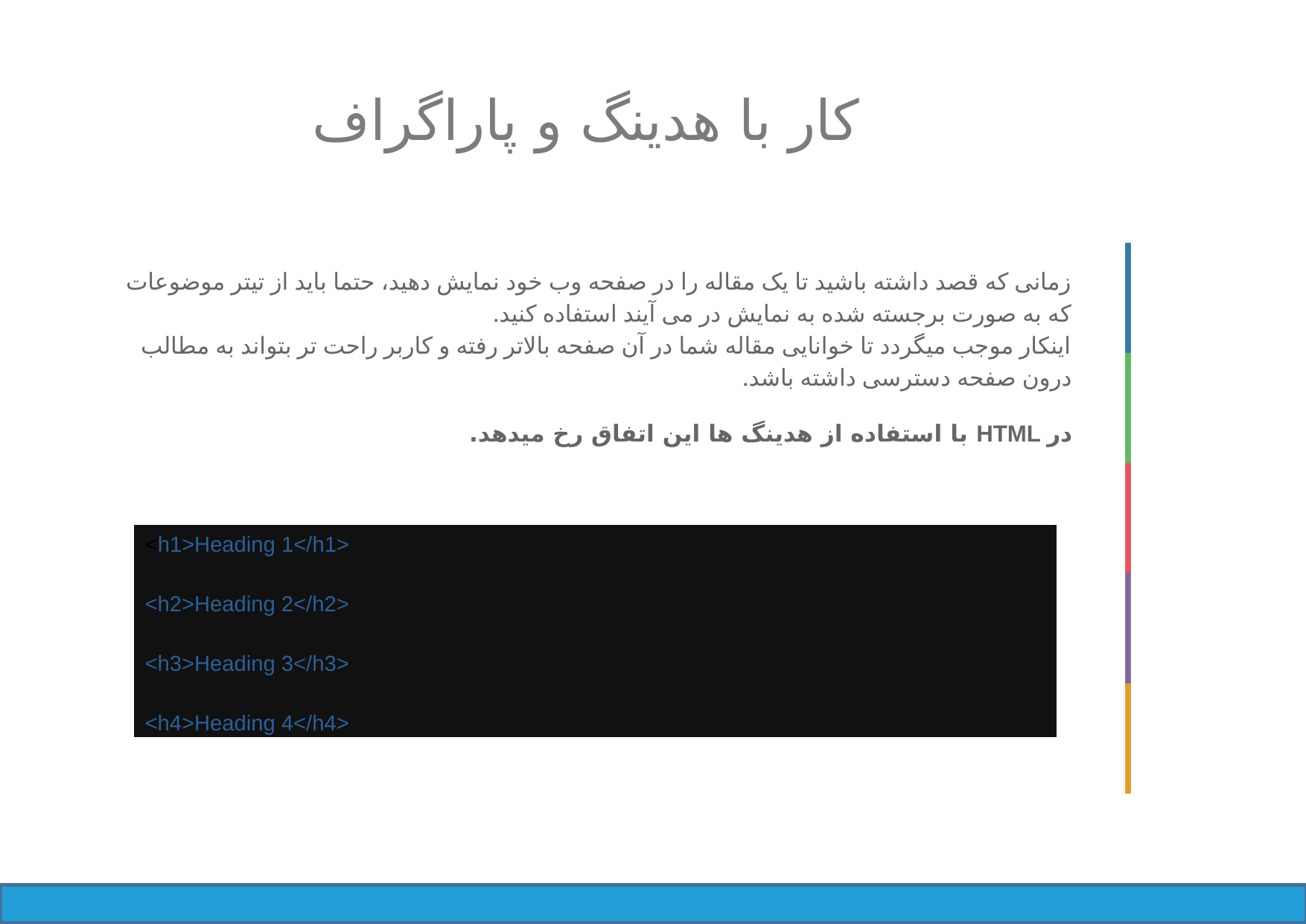

کار با هدینگ و پاراگراف
زمانی که قصد داشته باشید تا یک مقاله را در صفحه وب خود نمایش دهید، حتما باید از تیتر موضوعات که به صورت برجسته شده به نمایش در می آیند استفاده کنید.
اینکار موجب میگردد تا خوانایی مقاله شما در آن صفحه بالاتر رفته و کاربر راحت تر بتواند به مطالب درون صفحه دسترسی داشته باشد.

در HTML با استفاده از هدینگ ها این اتفاق رخ میدهد.

<h1>Heading 1</h1>
<h2>Heading 2</h2>
<h3>Heading 3</h3>
<h4>Heading 4</h4>